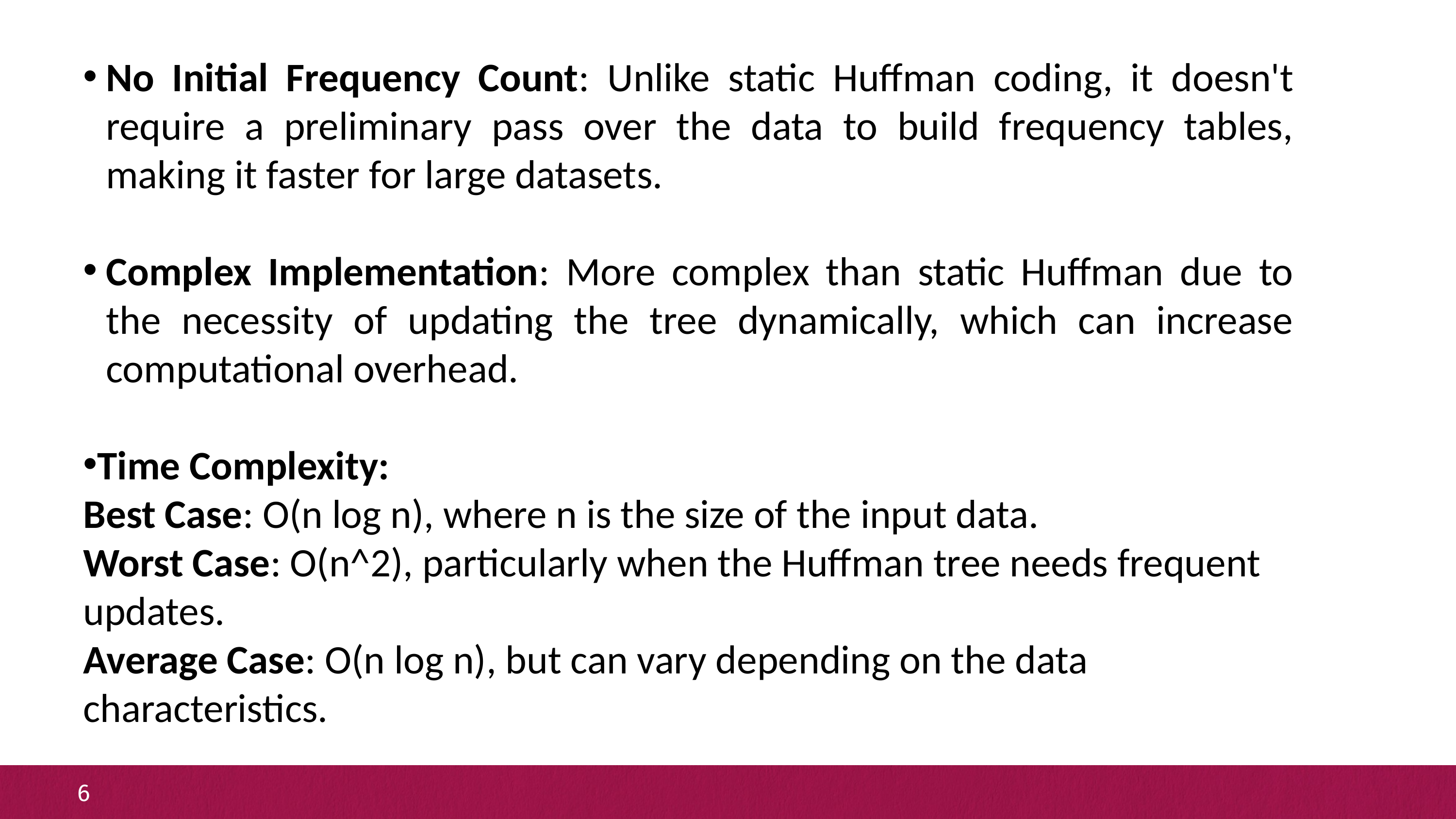

No Initial Frequency Count: Unlike static Huffman coding, it doesn't require a preliminary pass over the data to build frequency tables, making it faster for large datasets.

Complex Implementation: More complex than static Huffman due to the necessity of updating the tree dynamically, which can increase computational overhead.

Time Complexity:
Best Case: O(n log n), where n is the size of the input data.
Worst Case: O(n^2), particularly when the Huffman tree needs frequent updates.
Average Case: O(n log n), but can vary depending on the data characteristics.

6